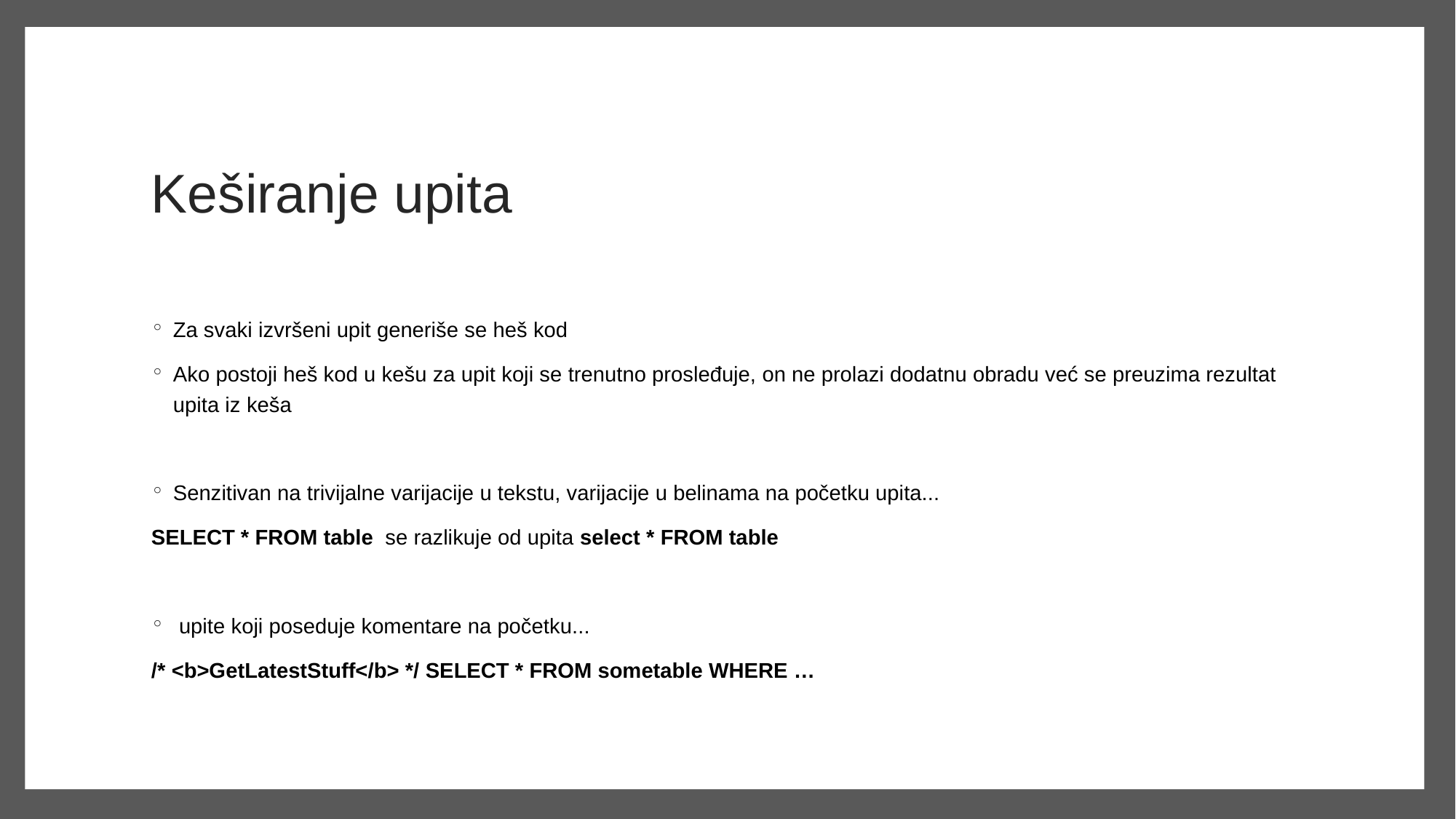

# Keširanje upita
Za svaki izvršeni upit generiše se heš kod
Ako postoji heš kod u kešu za upit koji se trenutno prosleđuje, on ne prolazi dodatnu obradu već se preuzima rezultat upita iz keša

Senzitivan na trivijalne varijacije u tekstu, varijacije u belinama na početku upita...
SELECT * FROM table  se razlikuje od upita select * FROM table

 upite koji poseduje komentare na početku...
/* <b>GetLatestStuff</b> */ SELECT * FROM sometable WHERE …